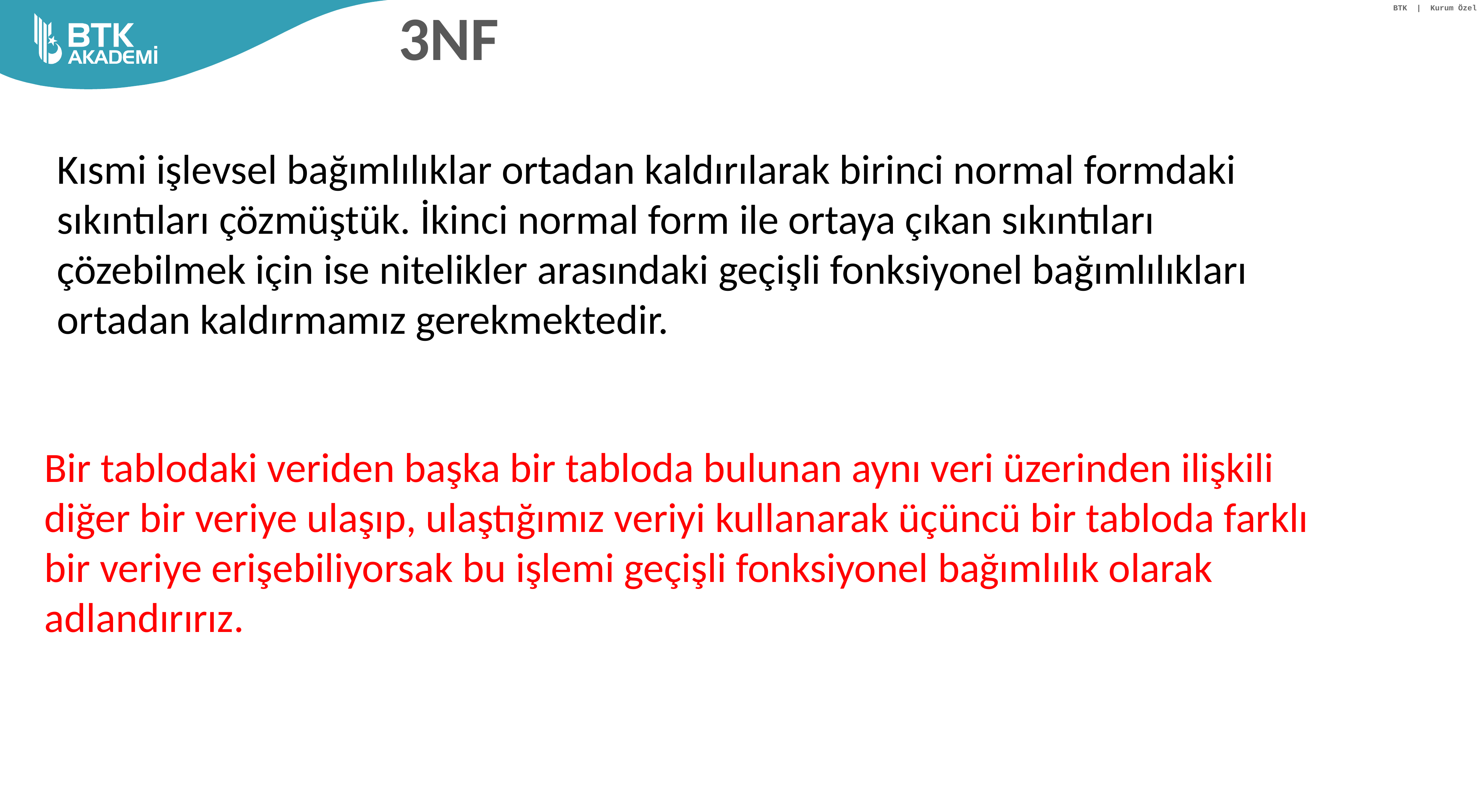

# 3NF

Kısmi işlevsel bağımlılıklar ortadan kaldırılarak birinci normal formdaki sıkıntıları çözmüştük. İkinci normal form ile ortaya çıkan sıkıntıları çözebilmek için ise nitelikler arasındaki geçişli fonksiyonel bağımlılıkları ortadan kaldırmamız gerekmektedir.
Bir tablodaki veriden başka bir tabloda bulunan aynı veri üzerinden ilişkili diğer bir veriye ulaşıp, ulaştığımız veriyi kullanarak üçüncü bir tabloda farklı bir veriye erişebiliyorsak bu işlemi geçişli fonksiyonel bağımlılık olarak adlandırırız.